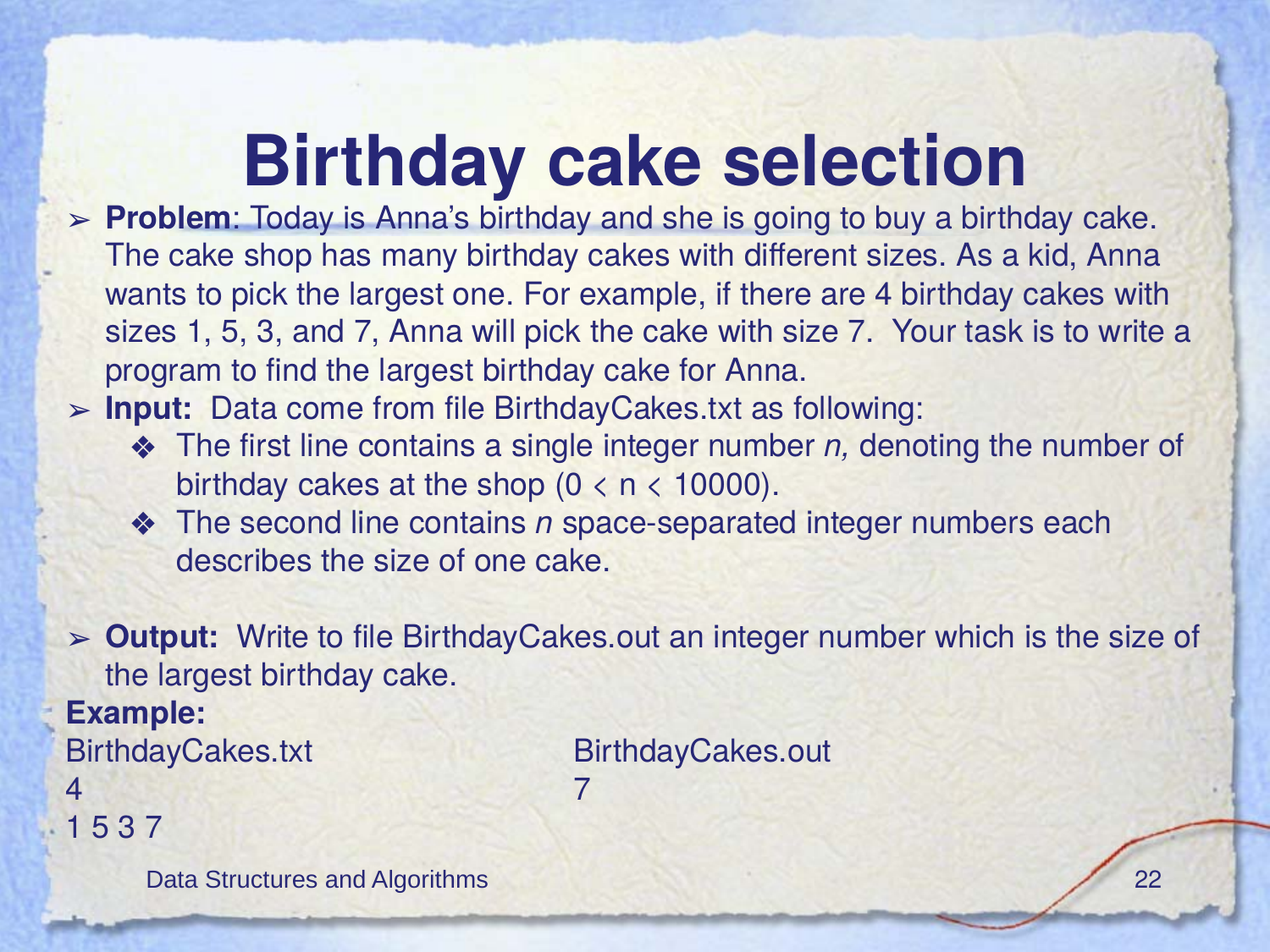

# Birthday cake selection
Problem: Today is Anna’s birthday and she is going to buy a birthday cake. The cake shop has many birthday cakes with different sizes. As a kid, Anna wants to pick the largest one. For example, if there are 4 birthday cakes with sizes 1, 5, 3, and 7, Anna will pick the cake with size 7.  Your task is to write a program to find the largest birthday cake for Anna.
Input:  Data come from file BirthdayCakes.txt as following:
The first line contains a single integer number n, denoting the number of birthday cakes at the shop (0 < n < 10000).
The second line contains n space-separated integer numbers each describes the size of one cake.

Output:  Write to file BirthdayCakes.out an integer number which is the size of the largest birthday cake.
Example:
BirthdayCakes.txt			BirthdayCakes.out
4				7
1 5 3 7
Data Structures and Algorithms
22